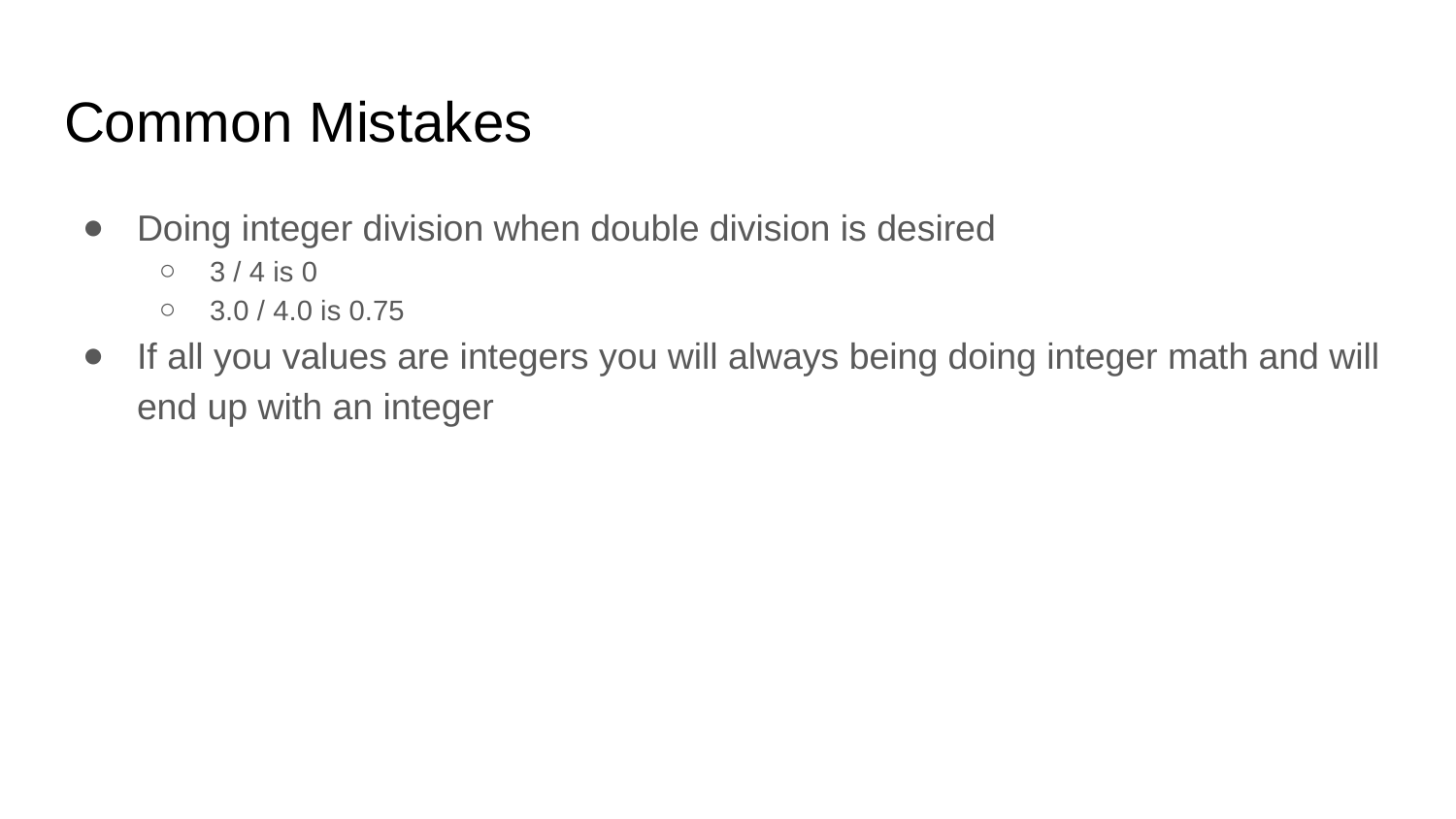

# Common Mistakes
Doing integer division when double division is desired
3 / 4 is 0
3.0 / 4.0 is 0.75
If all you values are integers you will always being doing integer math and will end up with an integer